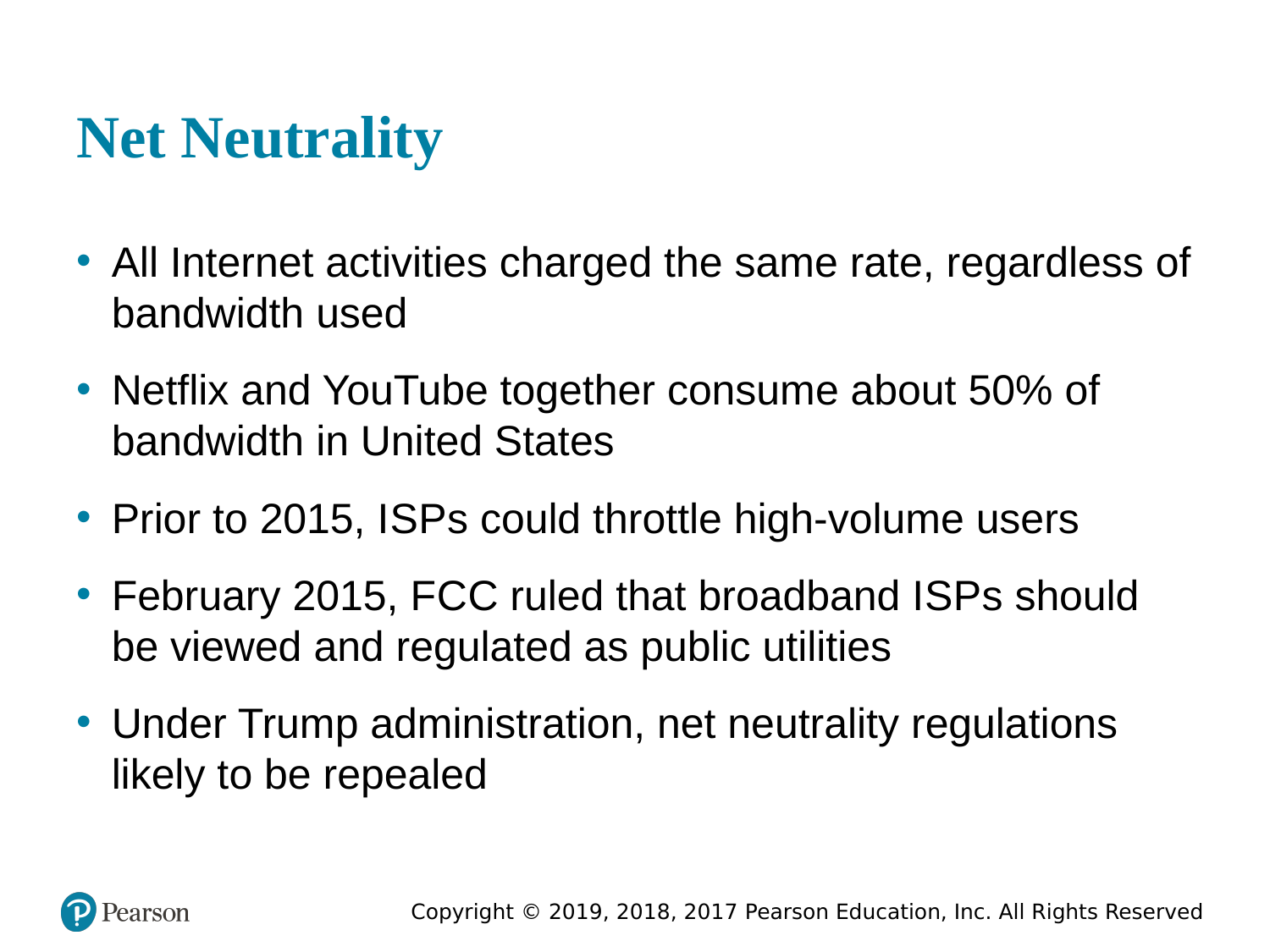

# Net Neutrality
All Internet activities charged the same rate, regardless of bandwidth used
Netflix and YouTube together consume about 50% of bandwidth in United States
Prior to 2015, I S P s could throttle high-volume users
February 2015, F C C ruled that broadband I S P s should be viewed and regulated as public utilities
Under Trump administration, net neutrality regulations likely to be repealed